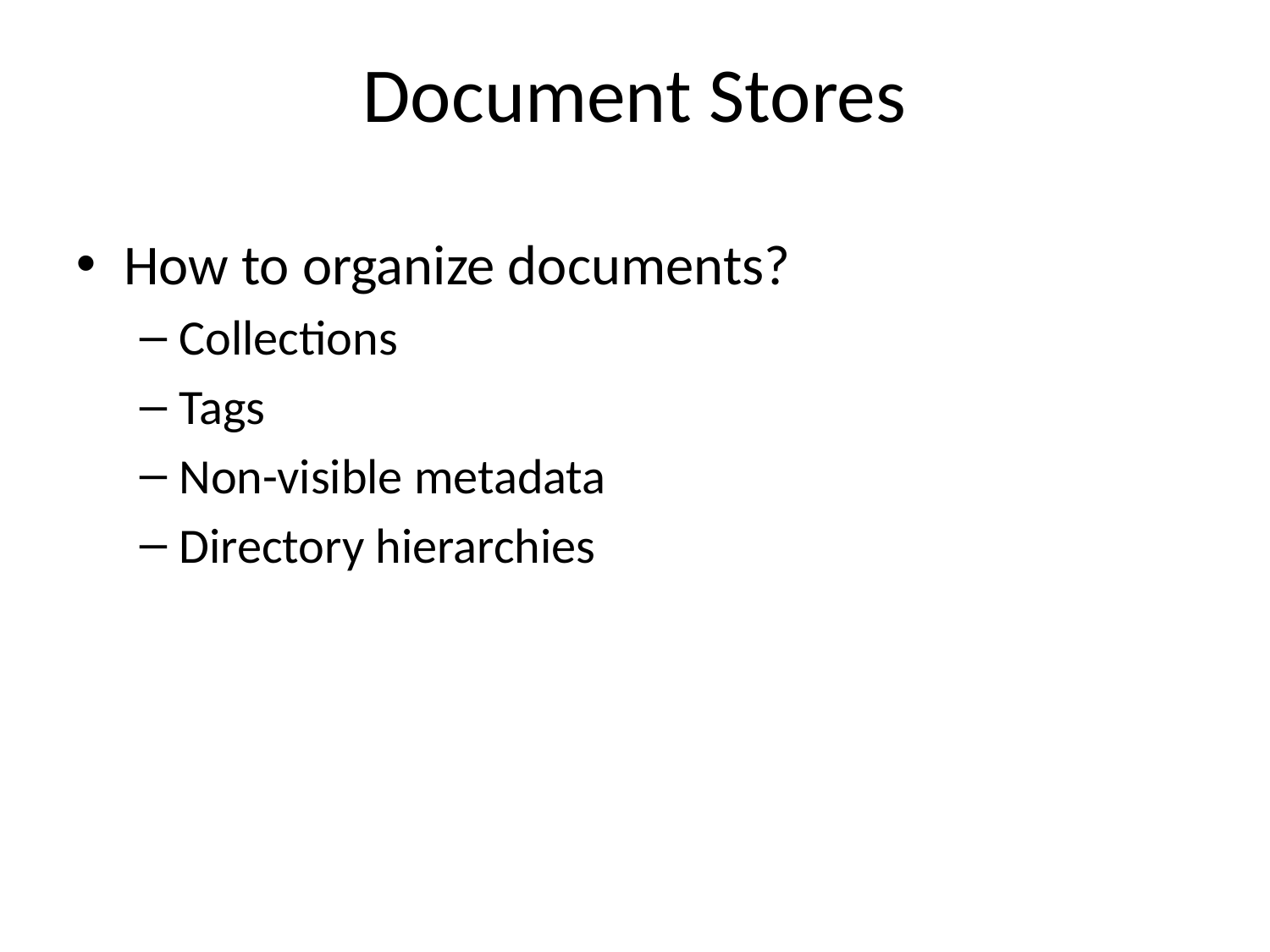

# Document Stores
How to organize documents?
Collections
Tags
Non-visible metadata
Directory hierarchies